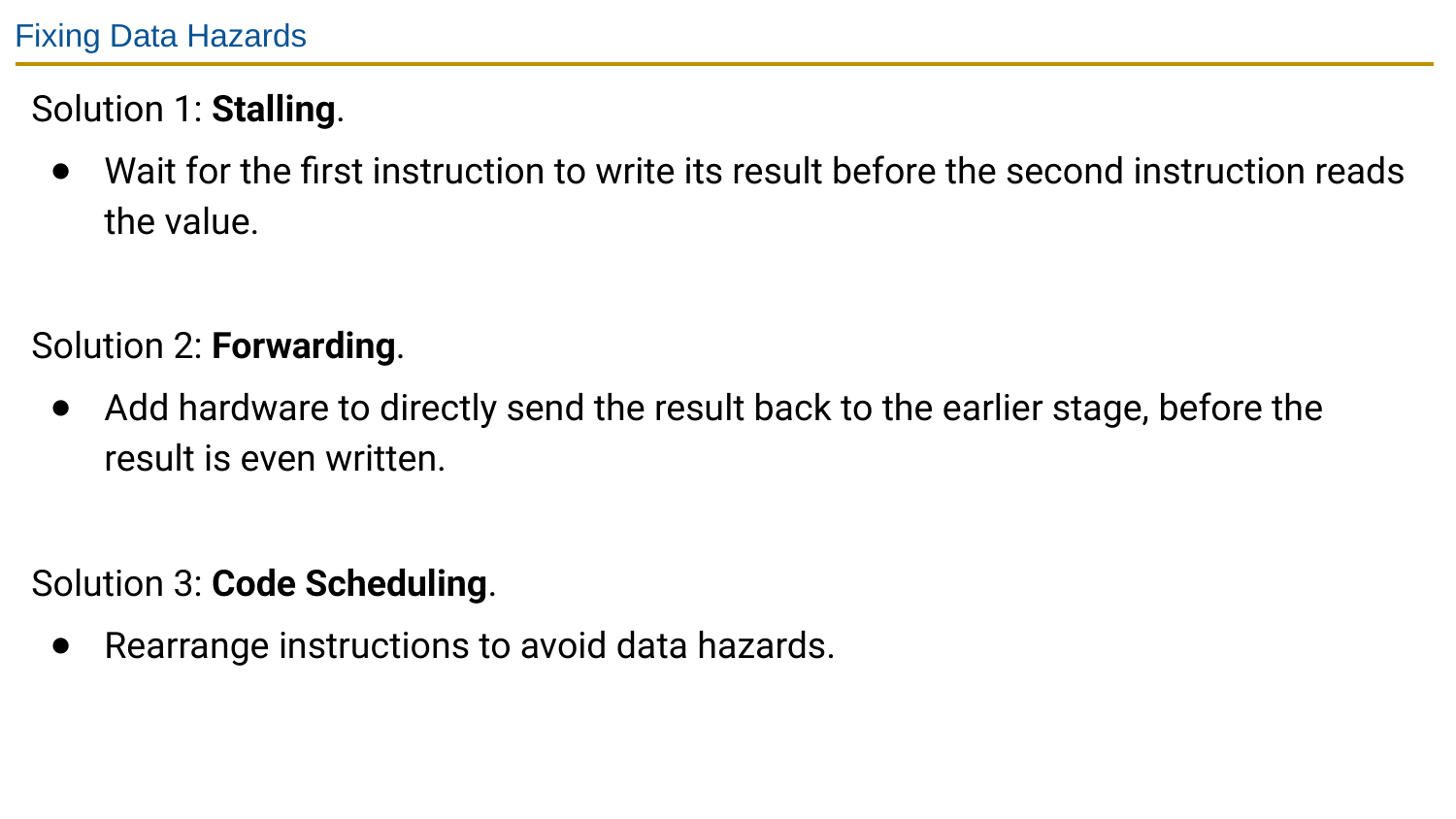

# Fixing Data Hazards
Solution 1: Stalling.
Wait for the first instruction to write its result before the second instruction reads the value.

Solution 2: Forwarding.
Add hardware to directly send the result back to the earlier stage, before the result is even written.

Solution 3: Code Scheduling.
Rearrange instructions to avoid data hazards.